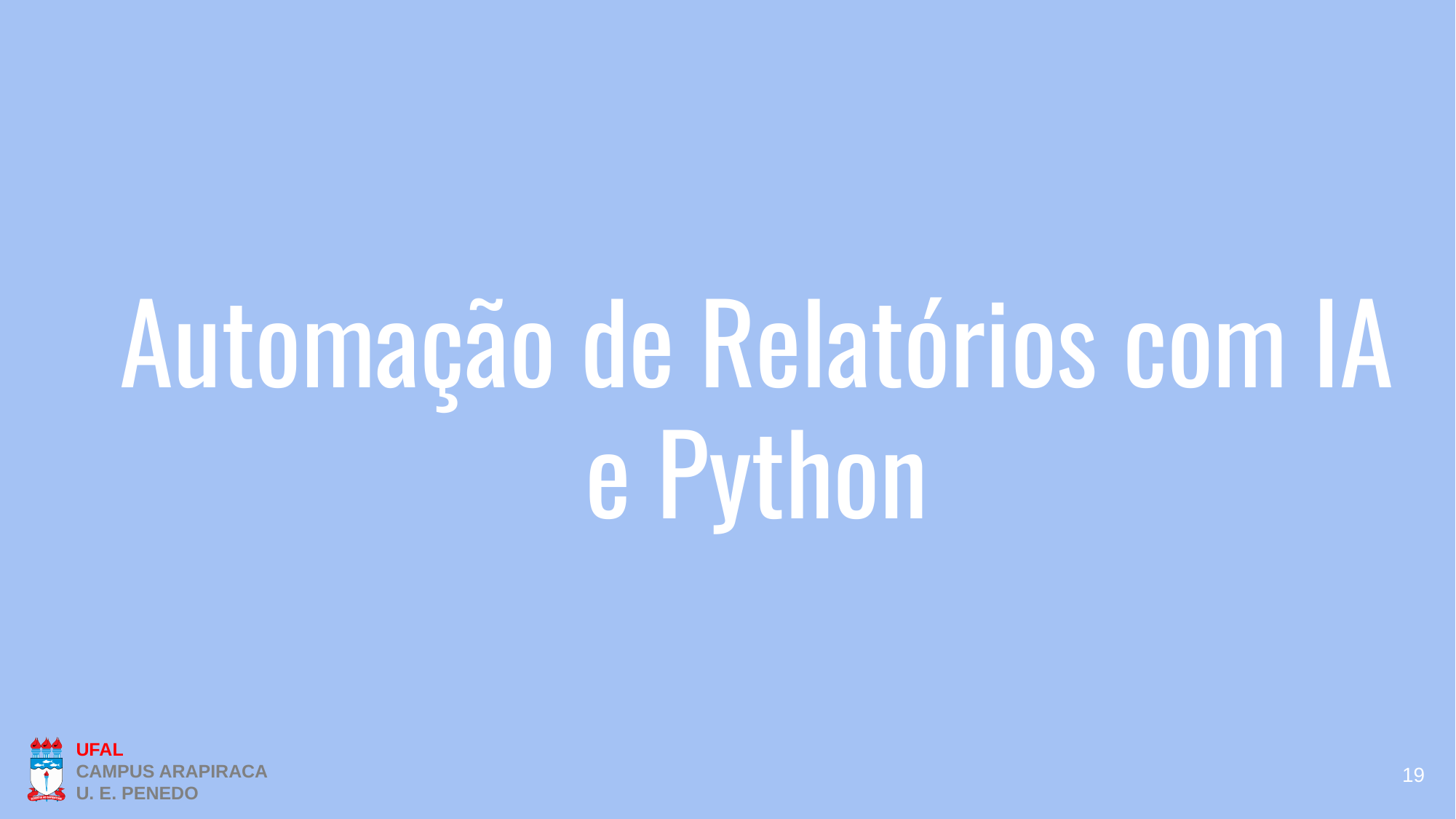

# Automação de Relatórios com IA e Python
19